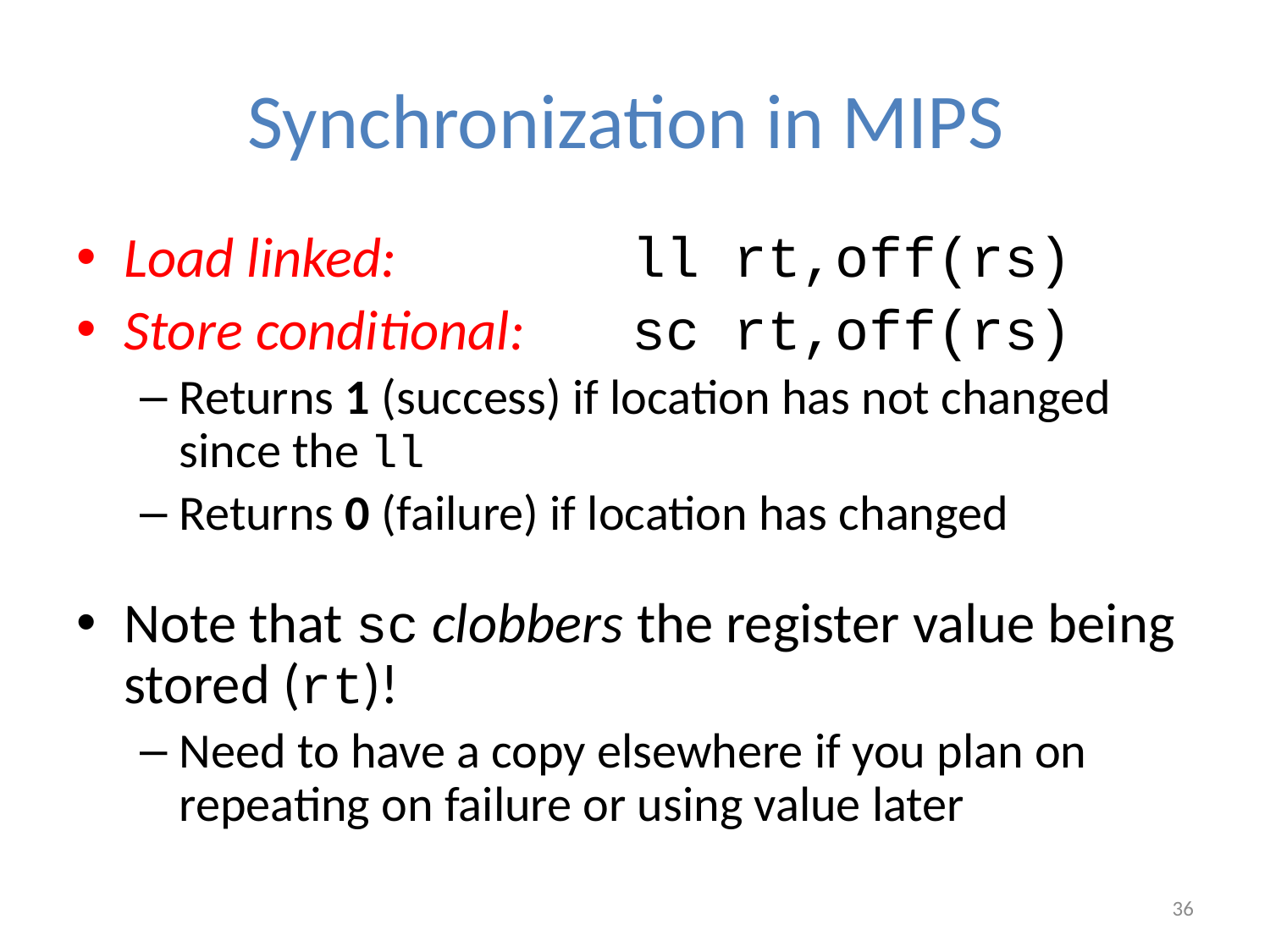

# Synchronization in MIPS
Load linked:		ll rt,off(rs)
Store conditional:	sc rt,off(rs)
Returns 1 (success) if location has not changed since the ll
Returns 0 (failure) if location has changed
Note that sc clobbers the register value being stored (rt)!
Need to have a copy elsewhere if you plan on repeating on failure or using value later
36